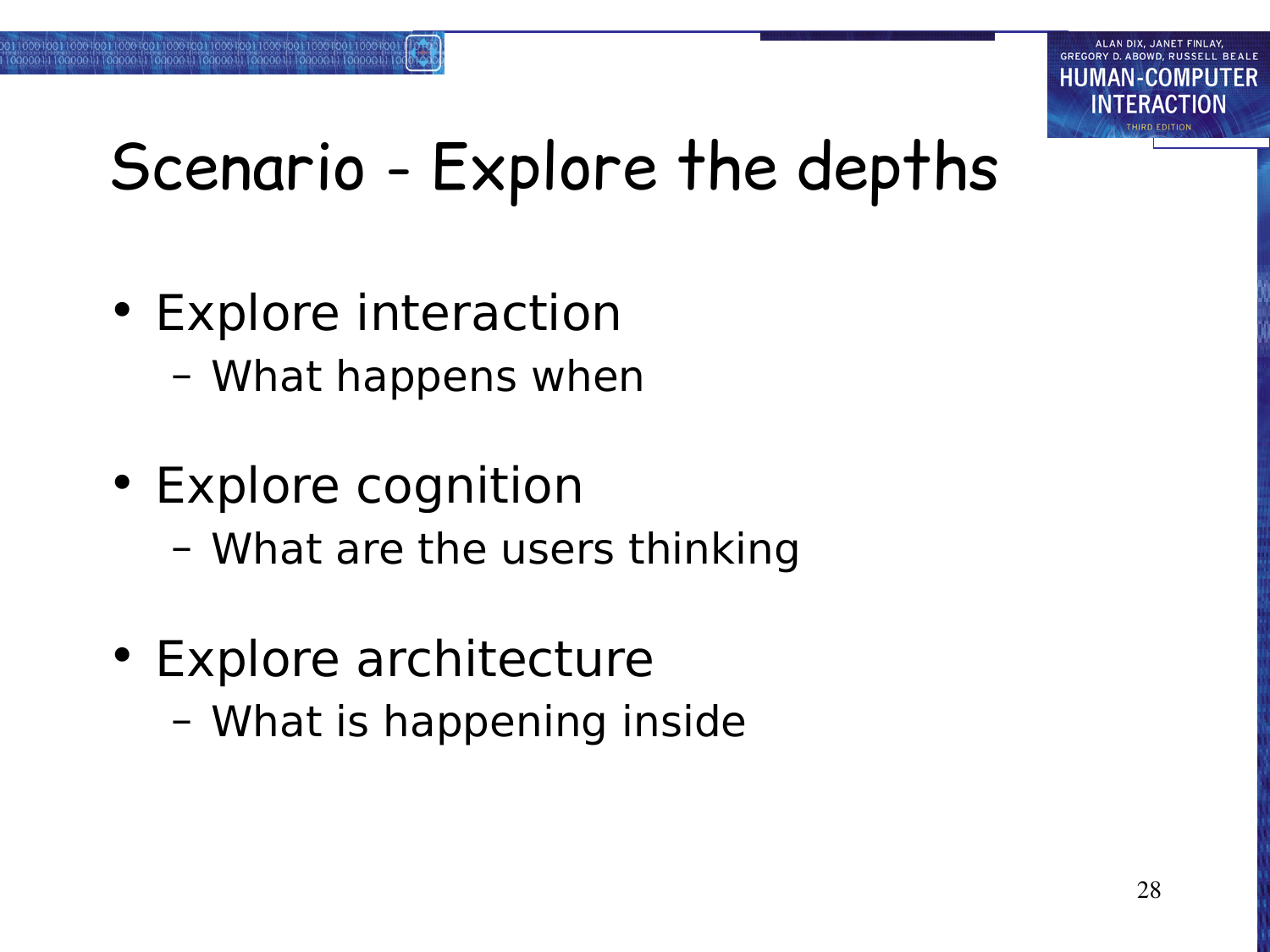

# Scenario - Explore the depths
Explore interaction
What happens when

Explore cognition
What are the users thinking

Explore architecture
What is happening inside
28